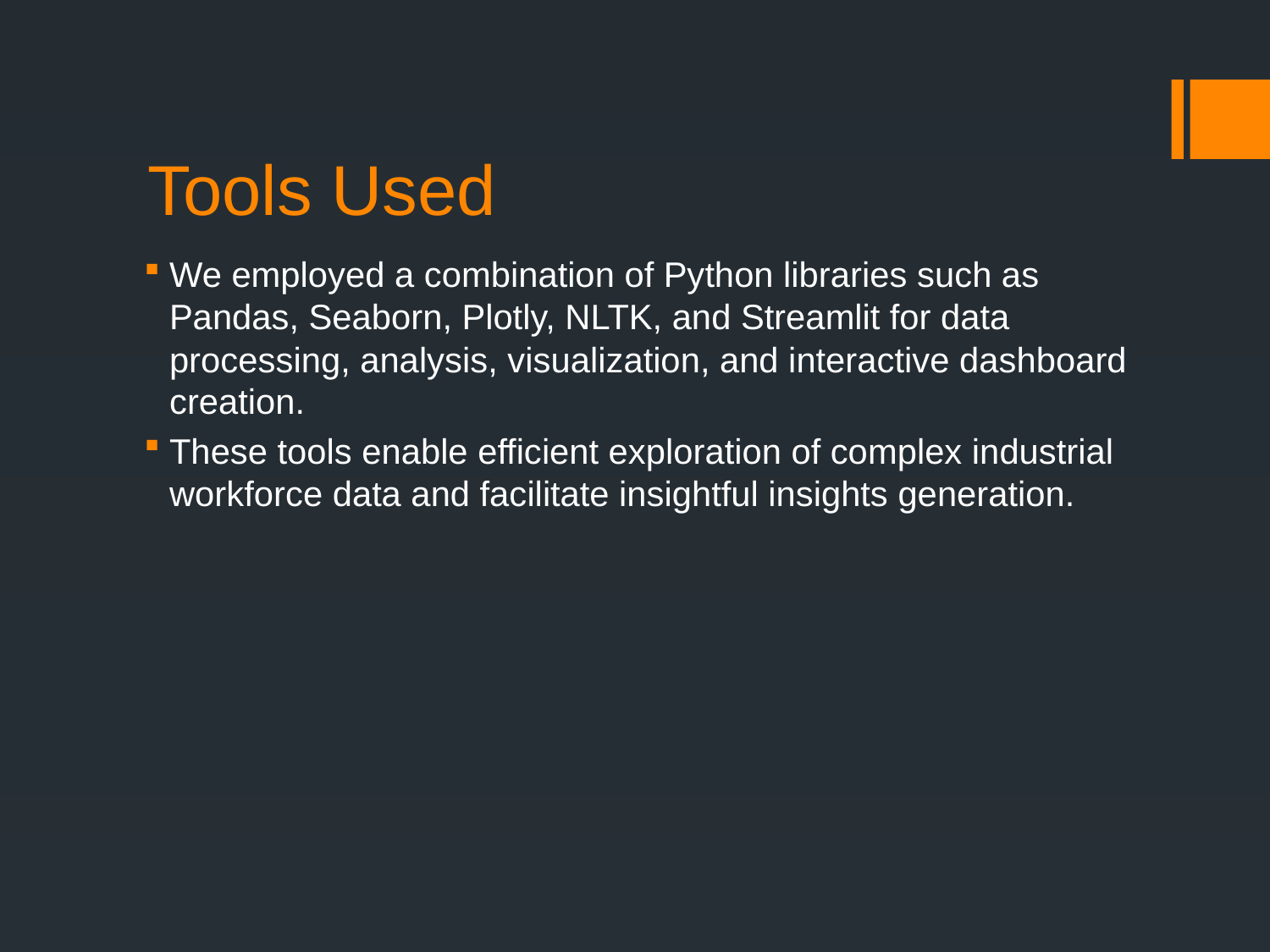

# Tools Used
We employed a combination of Python libraries such as Pandas, Seaborn, Plotly, NLTK, and Streamlit for data processing, analysis, visualization, and interactive dashboard creation.
These tools enable efficient exploration of complex industrial workforce data and facilitate insightful insights generation.